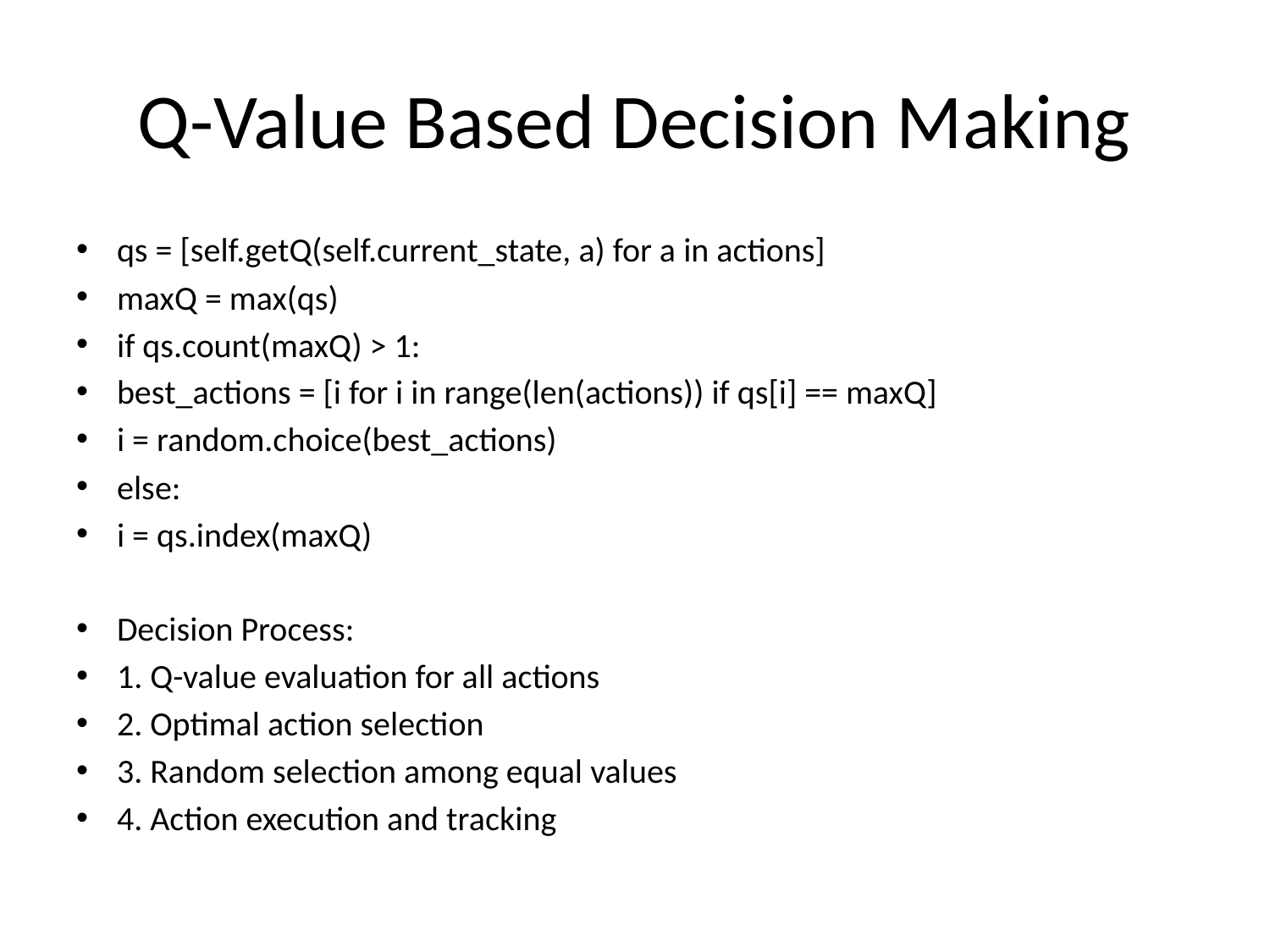

# Q-Value Based Decision Making
qs = [self.getQ(self.current_state, a) for a in actions]
maxQ = max(qs)
if qs.count(maxQ) > 1:
best_actions = [i for i in range(len(actions)) if qs[i] == maxQ]
i = random.choice(best_actions)
else:
i = qs.index(maxQ)

Decision Process:
1. Q-value evaluation for all actions
2. Optimal action selection
3. Random selection among equal values
4. Action execution and tracking